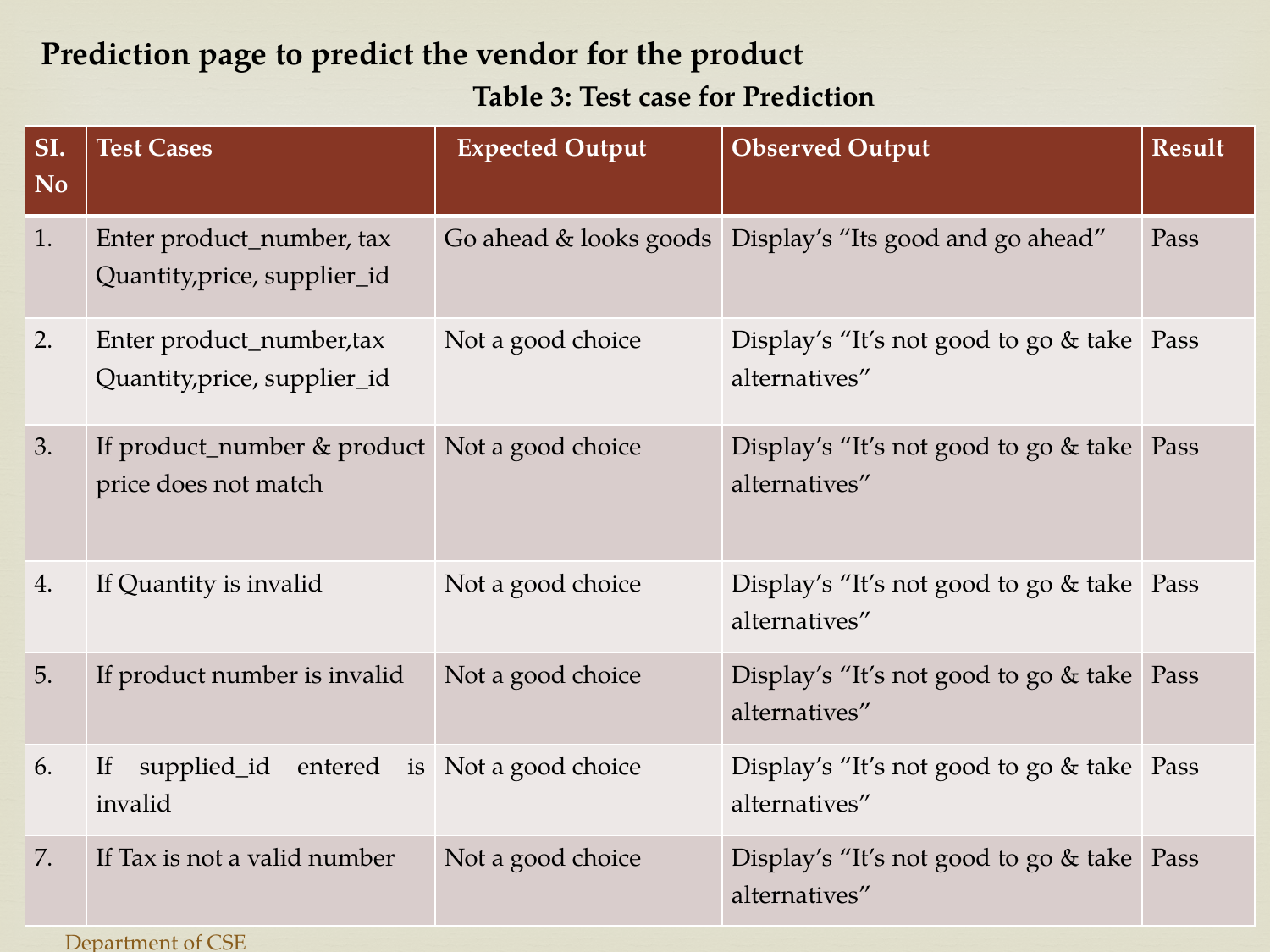

Prediction page to predict the vendor for the product
Table 3: Test case for Prediction
| SI.No | Test Cases | Expected Output | Observed Output | Result |
| --- | --- | --- | --- | --- |
| 1. | Enter product\_number, tax Quantity,price, supplier\_id | Go ahead & looks goods | Display’s “Its good and go ahead” | Pass |
| 2. | Enter product\_number,tax Quantity,price, supplier\_id | Not a good choice | Display’s “It’s not good to go & take alternatives” | Pass |
| 3. | If product\_number & product price does not match | Not a good choice | Display’s “It’s not good to go & take alternatives” | Pass |
| 4. | If Quantity is invalid | Not a good choice | Display’s “It’s not good to go & take alternatives” | Pass |
| 5. | If product number is invalid | Not a good choice | Display’s “It’s not good to go & take alternatives” | Pass |
| 6. | If supplied\_id entered is invalid | Not a good choice | Display’s “It’s not good to go & take alternatives” | Pass |
| 7. | If Tax is not a valid number | Not a good choice | Display’s “It’s not good to go & take alternatives” | Pass |
Department of CSE